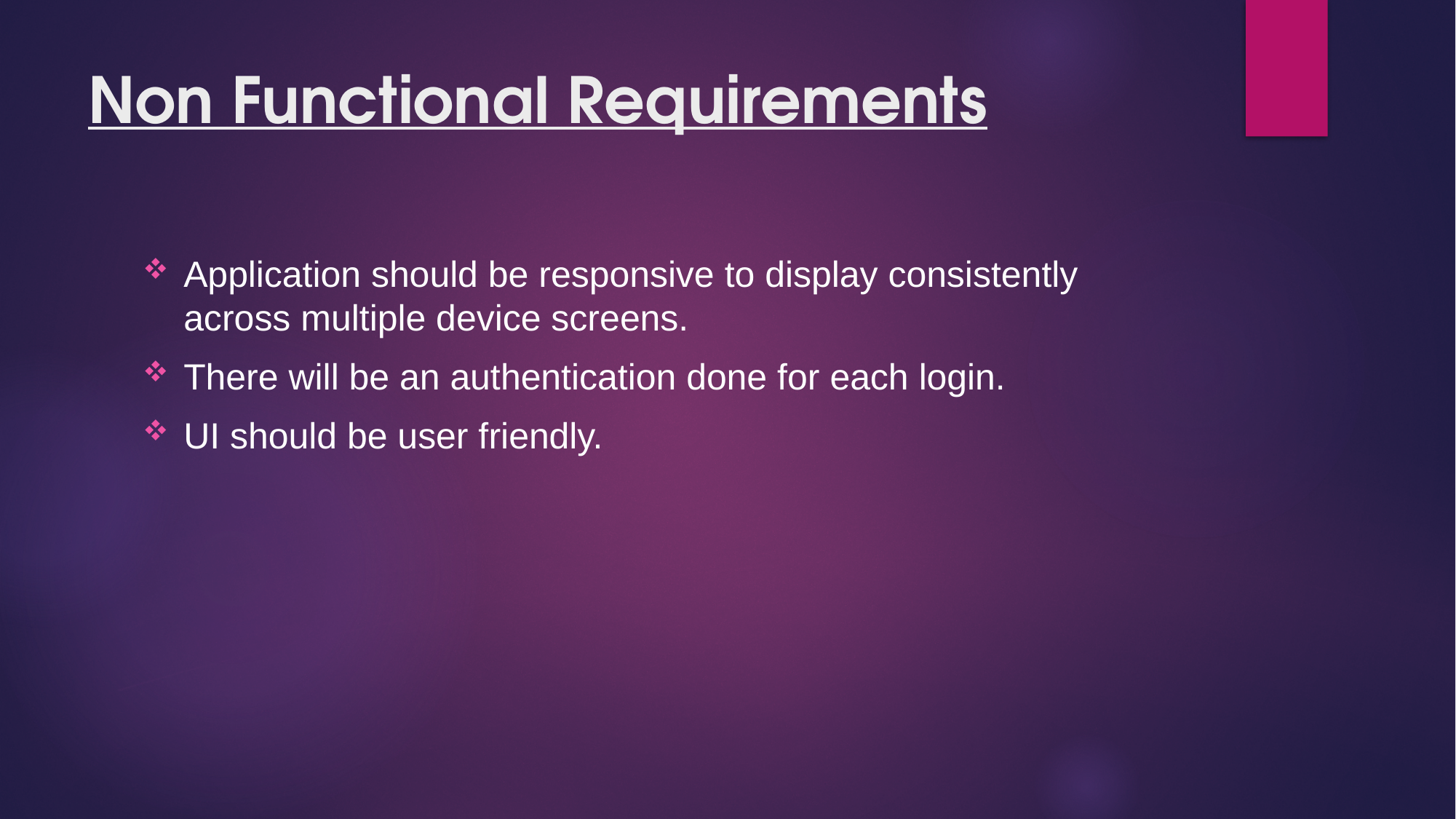

# Non Functional Requirements
Application should be responsive to display consistently across multiple device screens.
There will be an authentication done for each login.
UI should be user friendly.